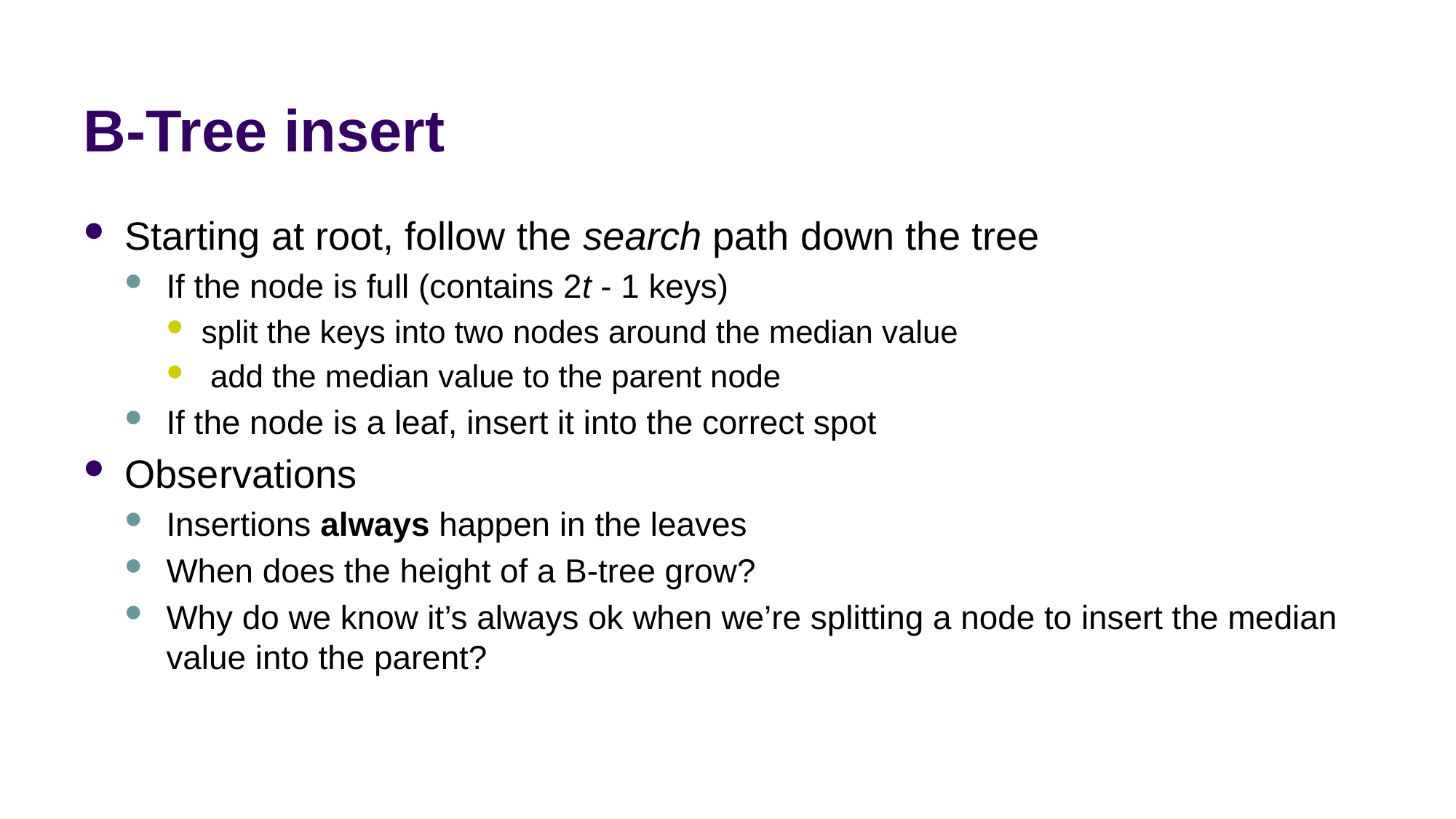

# B-Tree insert
Starting at root, follow the search path down the tree
If the node is full (contains 2t - 1 keys)
split the keys into two nodes around the median value
 add the median value to the parent node
If the node is a leaf, insert it into the correct spot
Observations
Insertions always happen in the leaves
When does the height of a B-tree grow?
Why do we know it’s always ok when we’re splitting a node to insert the median value into the parent?